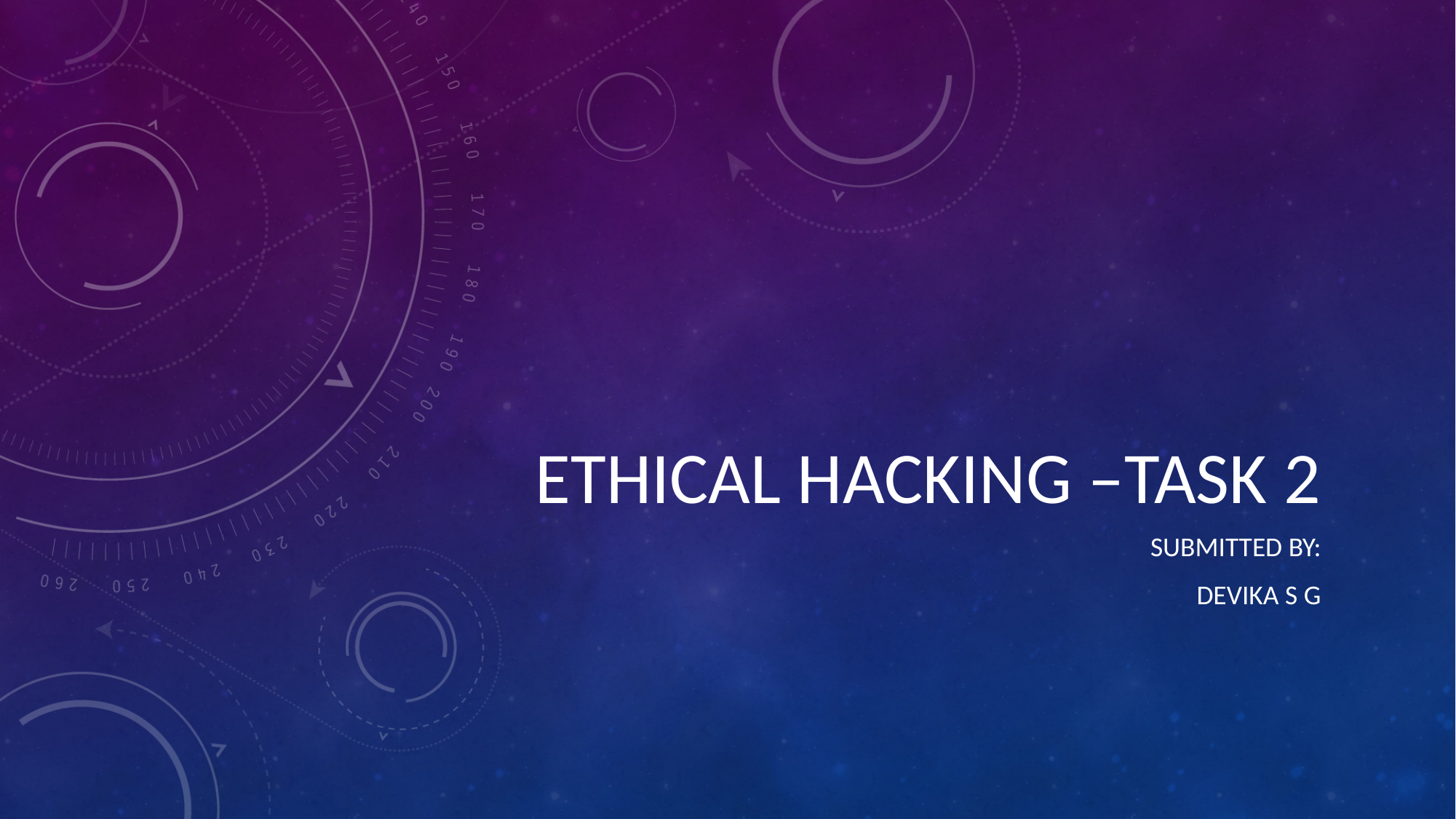

# Ethical Hacking –task 2
Submitted by:
Devika S G